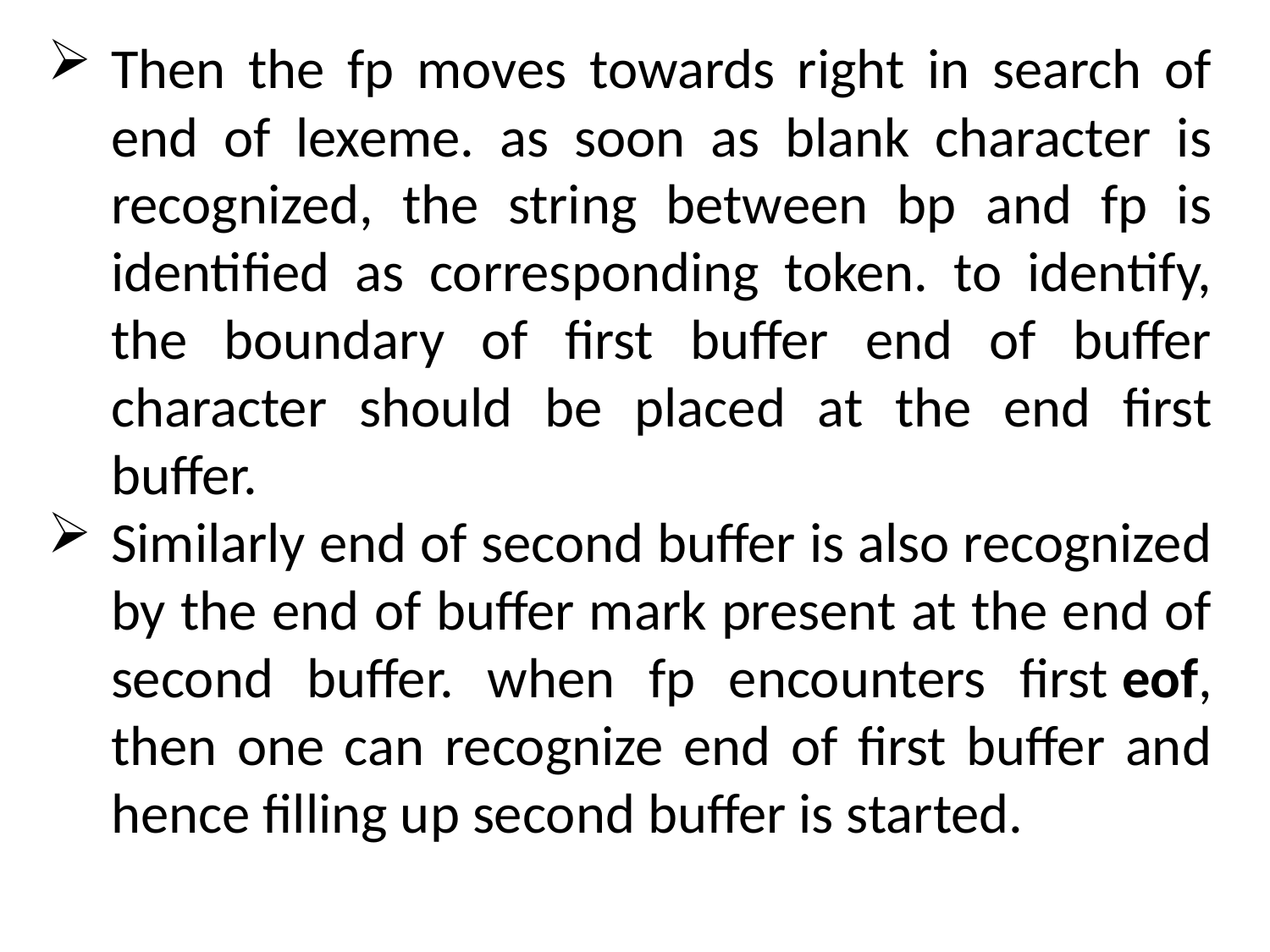

Then the fp moves towards right in search of end of lexeme. as soon as blank character is recognized, the string between bp and fp is identified as corresponding token. to identify, the boundary of first buffer end of buffer character should be placed at the end first buffer.
Similarly end of second buffer is also recognized by the end of buffer mark present at the end of second buffer. when fp encounters first eof, then one can recognize end of first buffer and hence filling up second buffer is started.